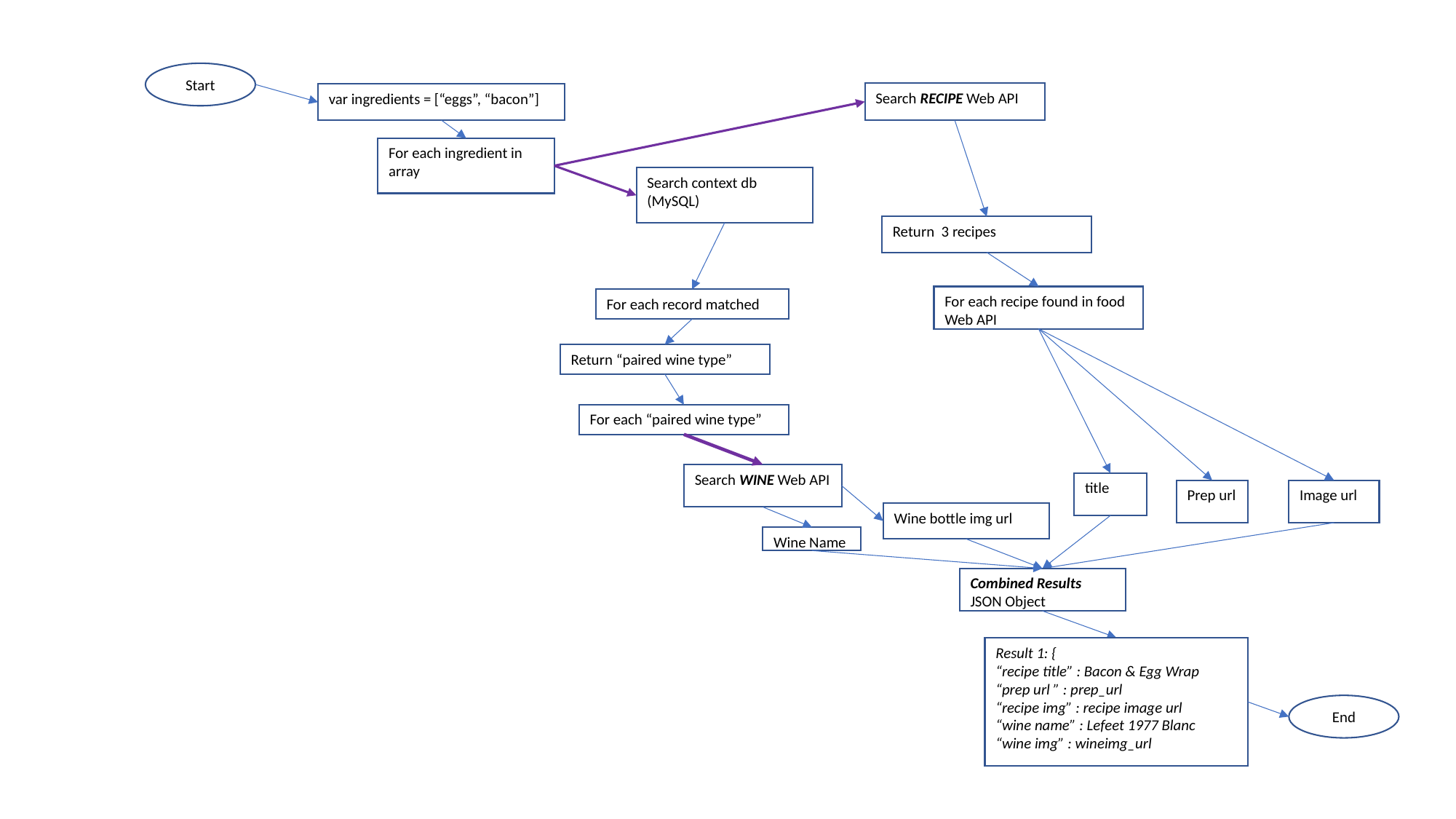

Start
Search RECIPE Web API
var ingredients = [“eggs”, “bacon”]
For each ingredient in array
Search context db (MySQL)
Return  3 recipes

For each recipe found in food Web API

For each record matched
Return “paired wine type”
For each “paired wine type”
Search WINE Web API
title

Prep url

Image url

Wine bottle img url

Wine Name

Combined Results
JSON Object

Result 1: {
“recipe title” : Bacon & Egg Wrap
“prep url ” : prep_url
“recipe img” : recipe image url
“wine name” : Lefeet 1977 Blanc
“wine img” : wineimg_url

End